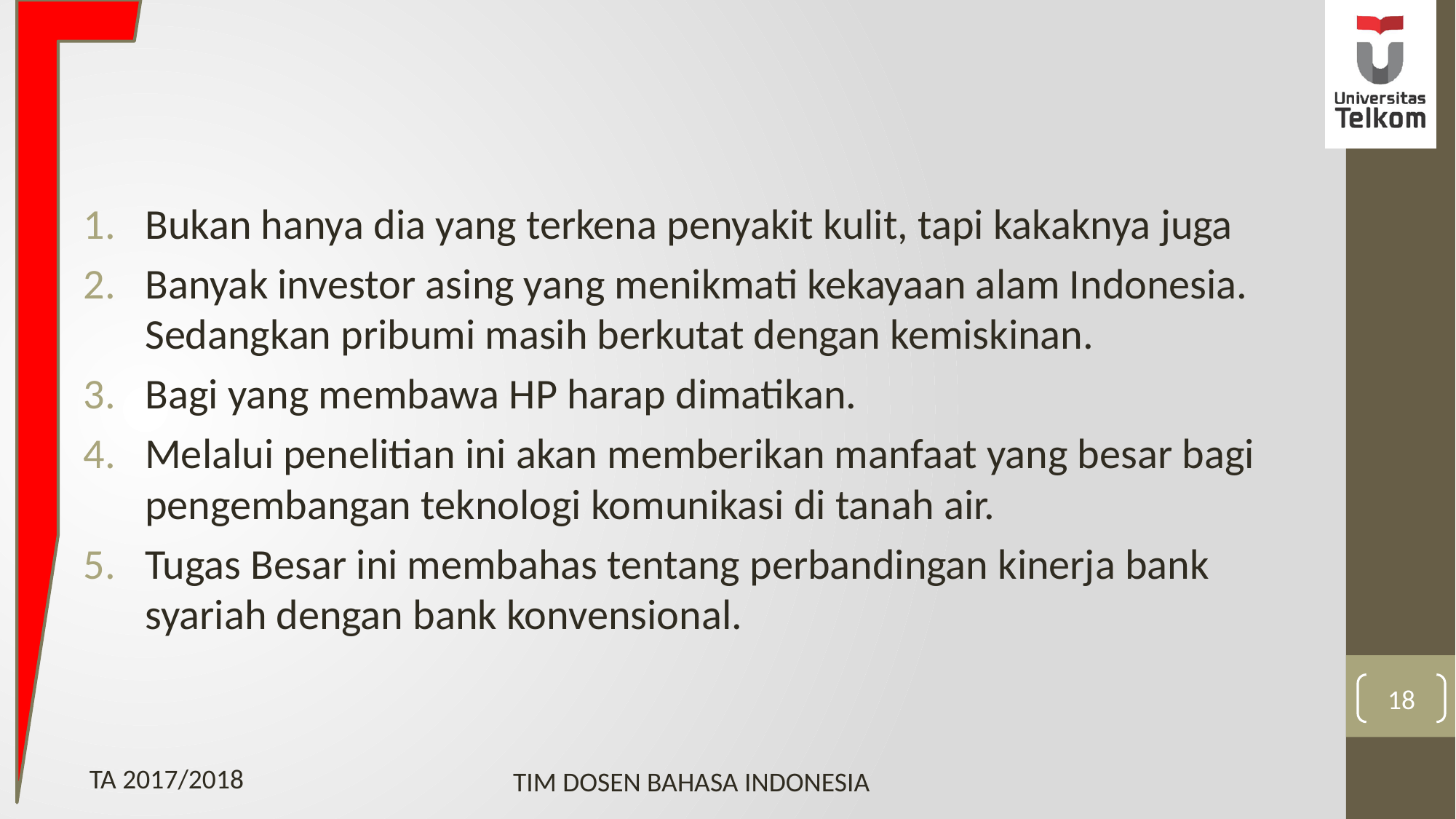

#
Bukan hanya dia yang terkena penyakit kulit, tapi kakaknya juga
Banyak investor asing yang menikmati kekayaan alam Indonesia. Sedangkan pribumi masih berkutat dengan kemiskinan.
Bagi yang membawa HP harap dimatikan.
Melalui penelitian ini akan memberikan manfaat yang besar bagi pengembangan teknologi komunikasi di tanah air.
Tugas Besar ini membahas tentang perbandingan kinerja bank syariah dengan bank konvensional.

18